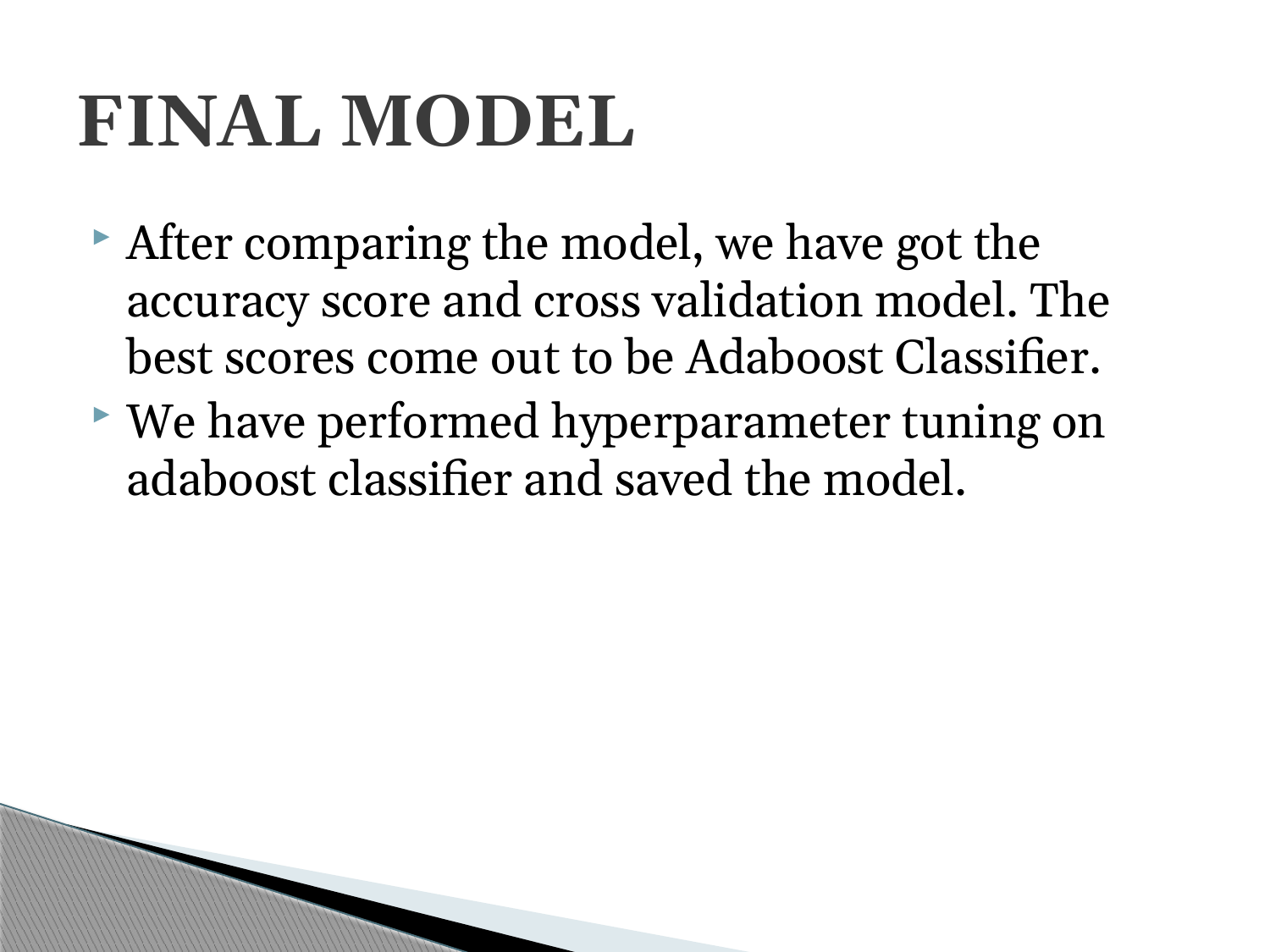

# FINAL MODEL
After comparing the model, we have got the accuracy score and cross validation model. The best scores come out to be Adaboost Classifier.
We have performed hyperparameter tuning on adaboost classifier and saved the model.